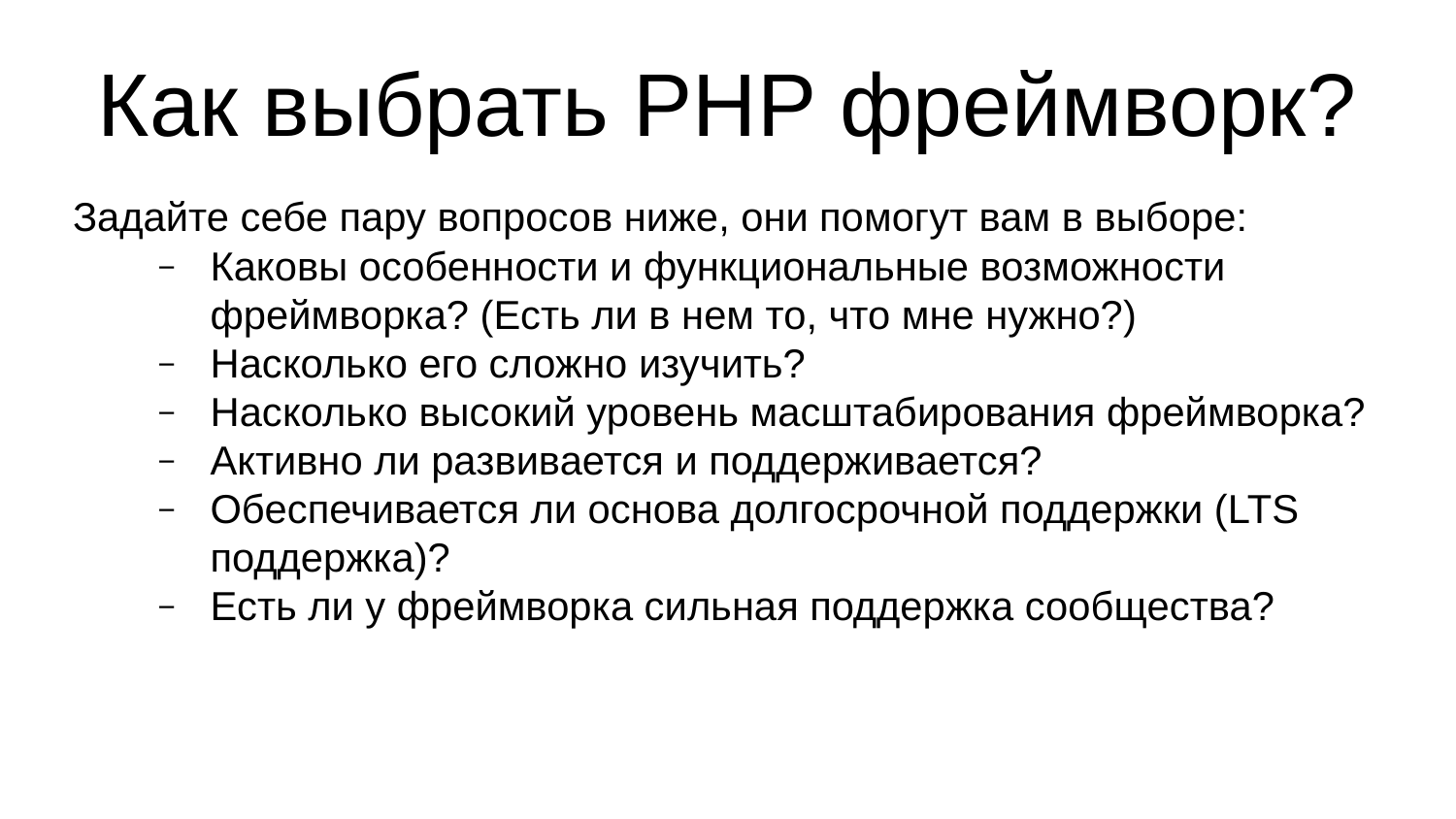

Как выбрать PHP фреймворк?
Задайте себе пару вопросов ниже, они помогут вам в выборе:
Каковы особенности и функциональные возможности фреймворка? (Есть ли в нем то, что мне нужно?)
Насколько его сложно изучить?
Насколько высокий уровень масштабирования фреймворка?
Активно ли развивается и поддерживается?
Обеспечивается ли основа долгосрочной поддержки (LTS поддержка)?
Есть ли у фреймворка сильная поддержка сообщества?